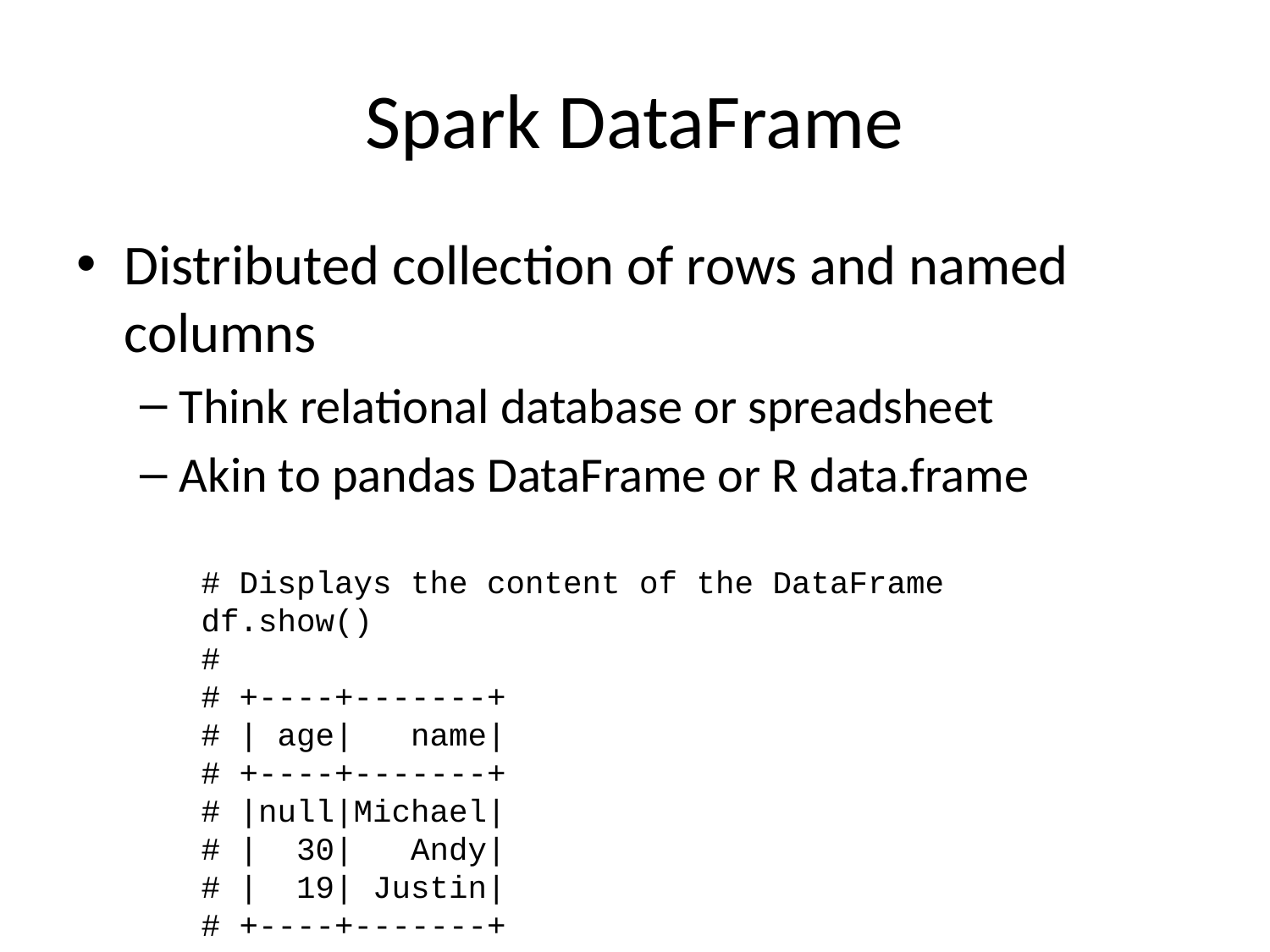

# Spark DataFrame
Distributed collection of rows and named columns
Think relational database or spreadsheet
Akin to pandas DataFrame or R data.frame
# Displays the content of the DataFrame
df.show()
#
# +----+-------+
# | age|   name|
# +----+-------+
# |null|Michael|
# |  30|   Andy|
# |  19| Justin|
# +----+-------+